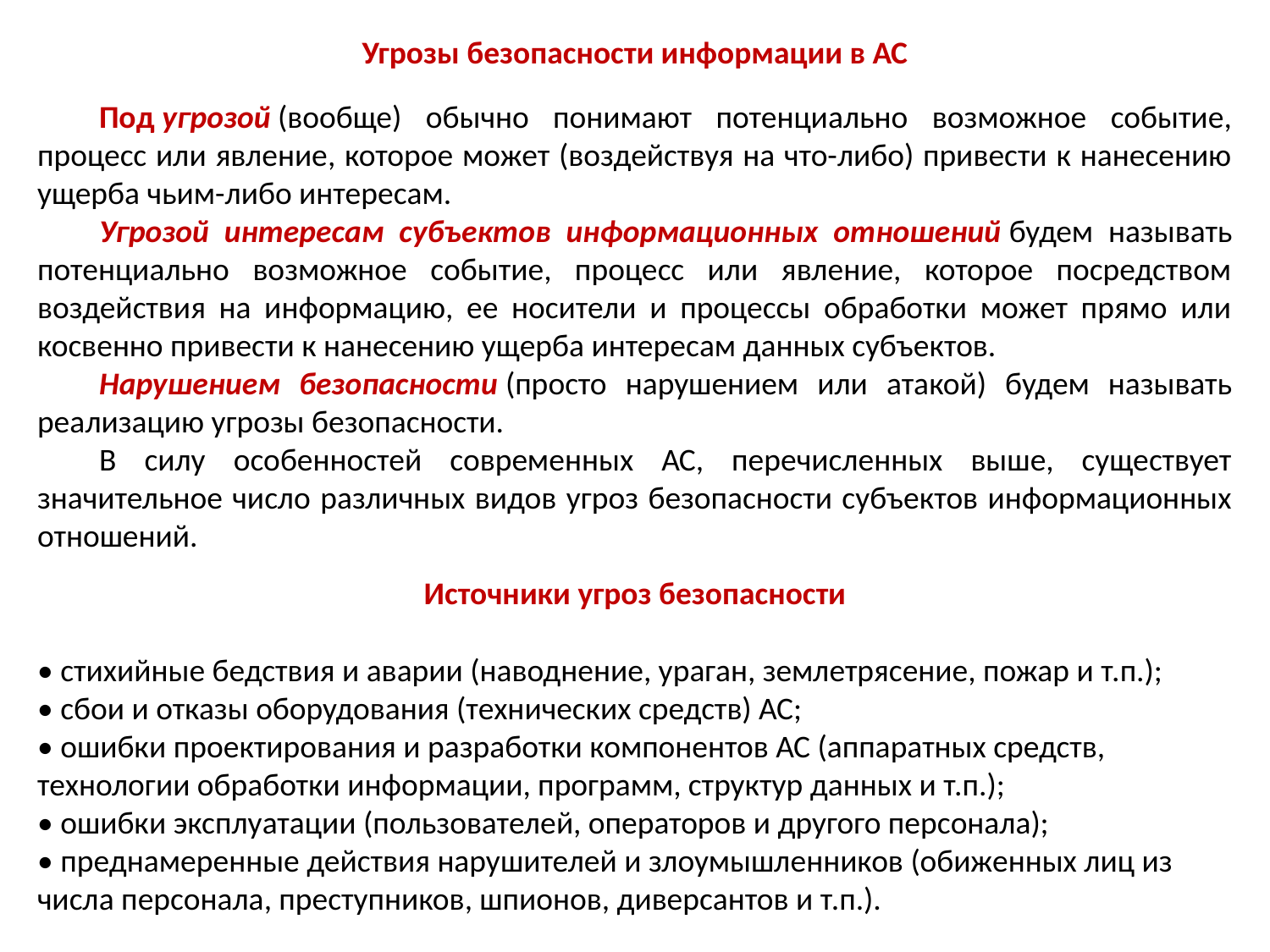

Угрозы безопасности информации в АС
Под угрозой (вообще) обычно понимают потенциально возможное событие, процесс или явление, которое может (воздействуя на что-либо) привести к нанесению ущерба чьим-либо интересам.
Угрозой интересам субъектов информационных отношений будем называть потенциально возможное событие, процесс или явление, которое посредством воздействия на информацию, ее носители и процессы обработки может прямо или косвенно привести к нанесению ущерба интересам данных субъектов.
Нарушением безопасности (просто нарушением или атакой) будем называть реализацию угрозы безопасности.
В силу особенностей современных АС, перечисленных выше, существует значительное число различных видов угроз безопасности субъектов информационных отношений.
Источники угроз безопасности
• стихийные бедствия и аварии (наводнение, ураган, землетрясение, пожар и т.п.);
• сбои и отказы оборудования (технических средств) АС;
• ошибки проектирования и разработки компонентов АС (аппаратных средств, технологии обработки информации, программ, структур данных и т.п.);
• ошибки эксплуатации (пользователей, операторов и другого персонала);
• преднамеренные действия нарушителей и злоумышленников (обиженных лиц из числа персонала, преступников, шпионов, диверсантов и т.п.).